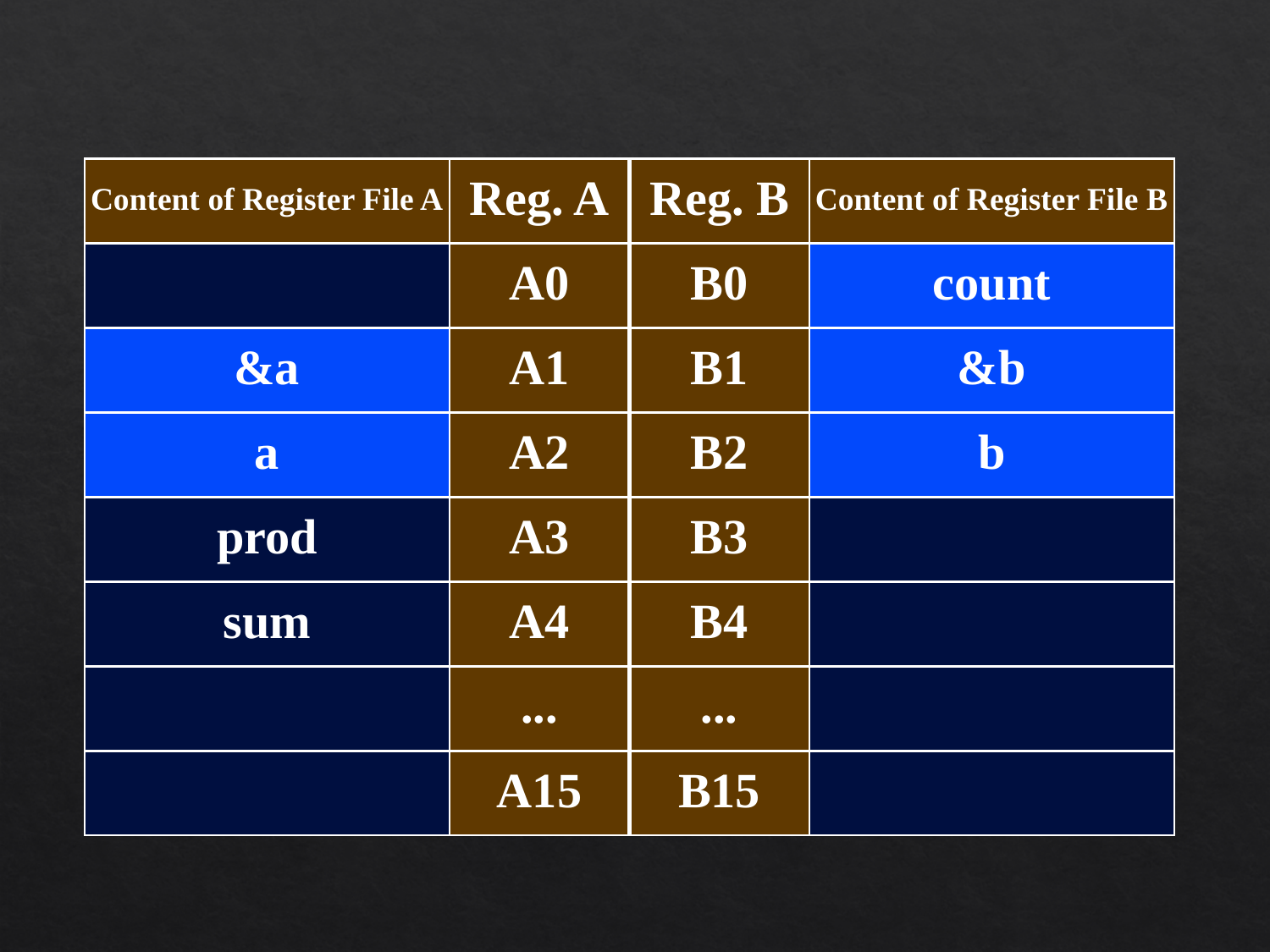

Content of Register File A
Reg. A
Reg. B

Content of Register File B

A0
B0
count
&a
A1
B1
&b
a
A2
B2
b
prod
A3
B3

sum
A4
B4

...
...

A15
B15